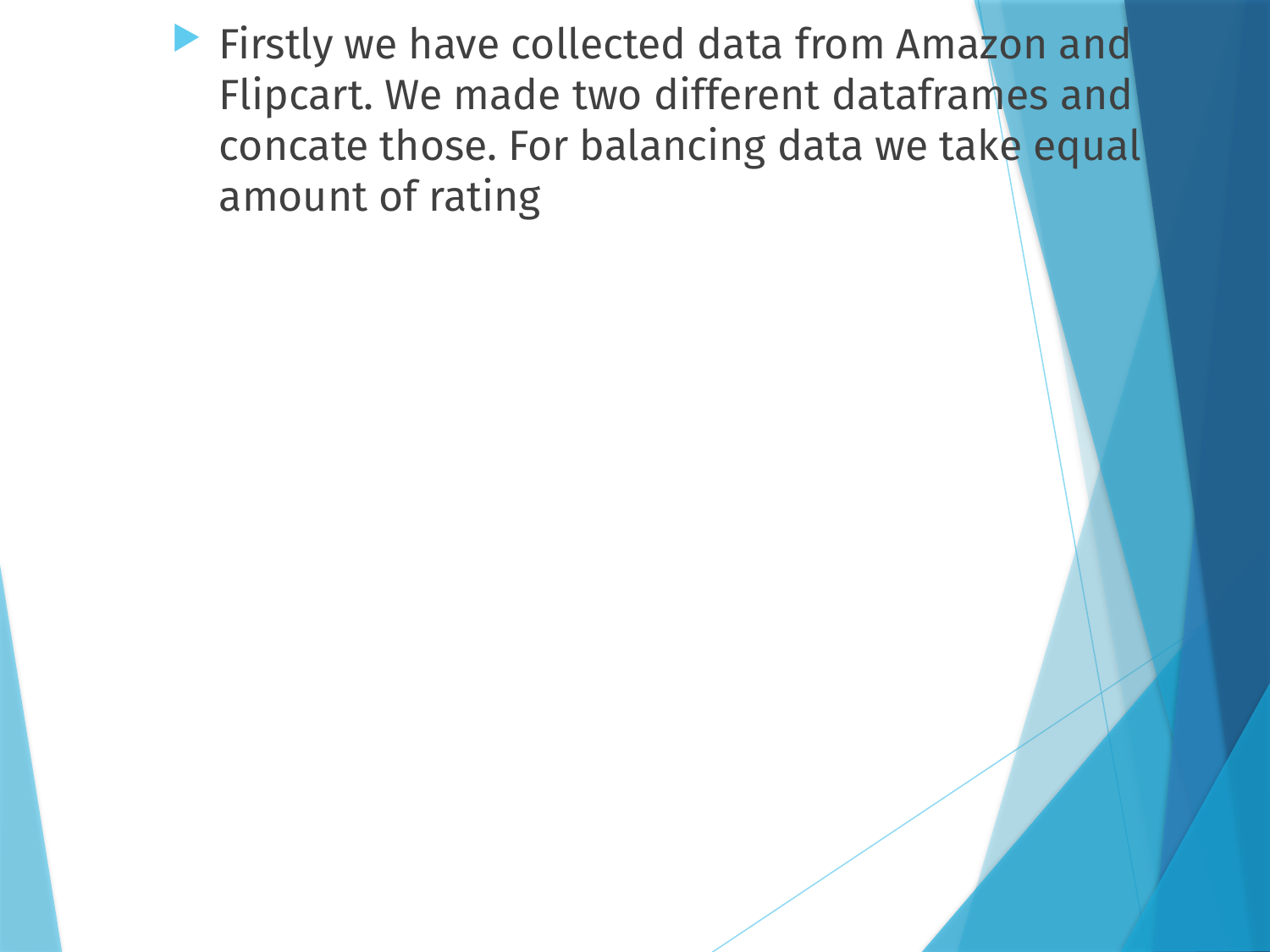

Firstly we have collected data from Amazon and Flipcart. We made two different dataframes and concate those. For balancing data we take equal amount of rating